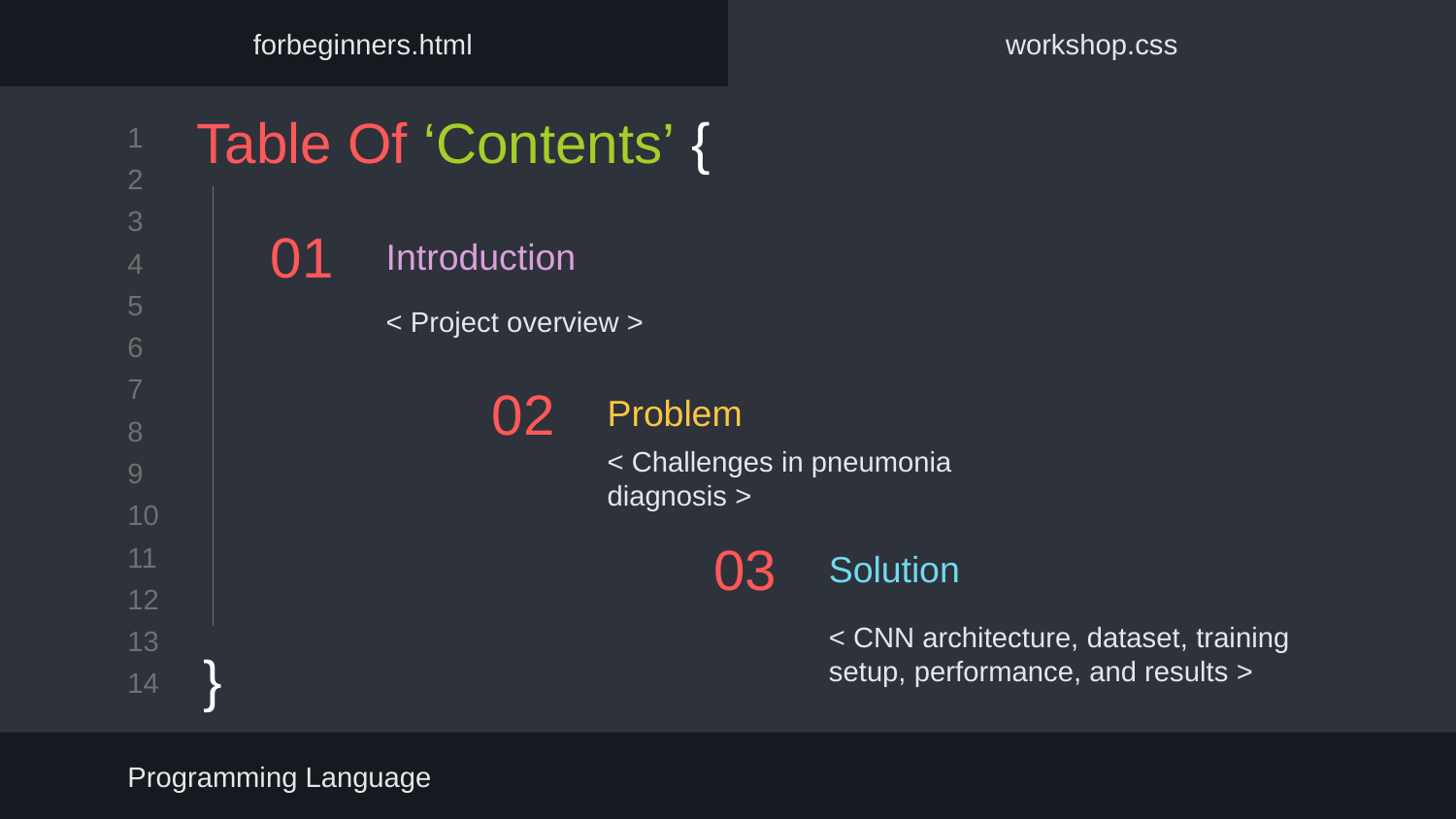

forbeginners.html
workshop.css
Table Of ‘Contents’ {
}
# 01
Introduction
< Project overview >
Problem
02
< Challenges in pneumonia diagnosis >
Solution
03
< CNN architecture, dataset, training setup, performance, and results >
Programming Language